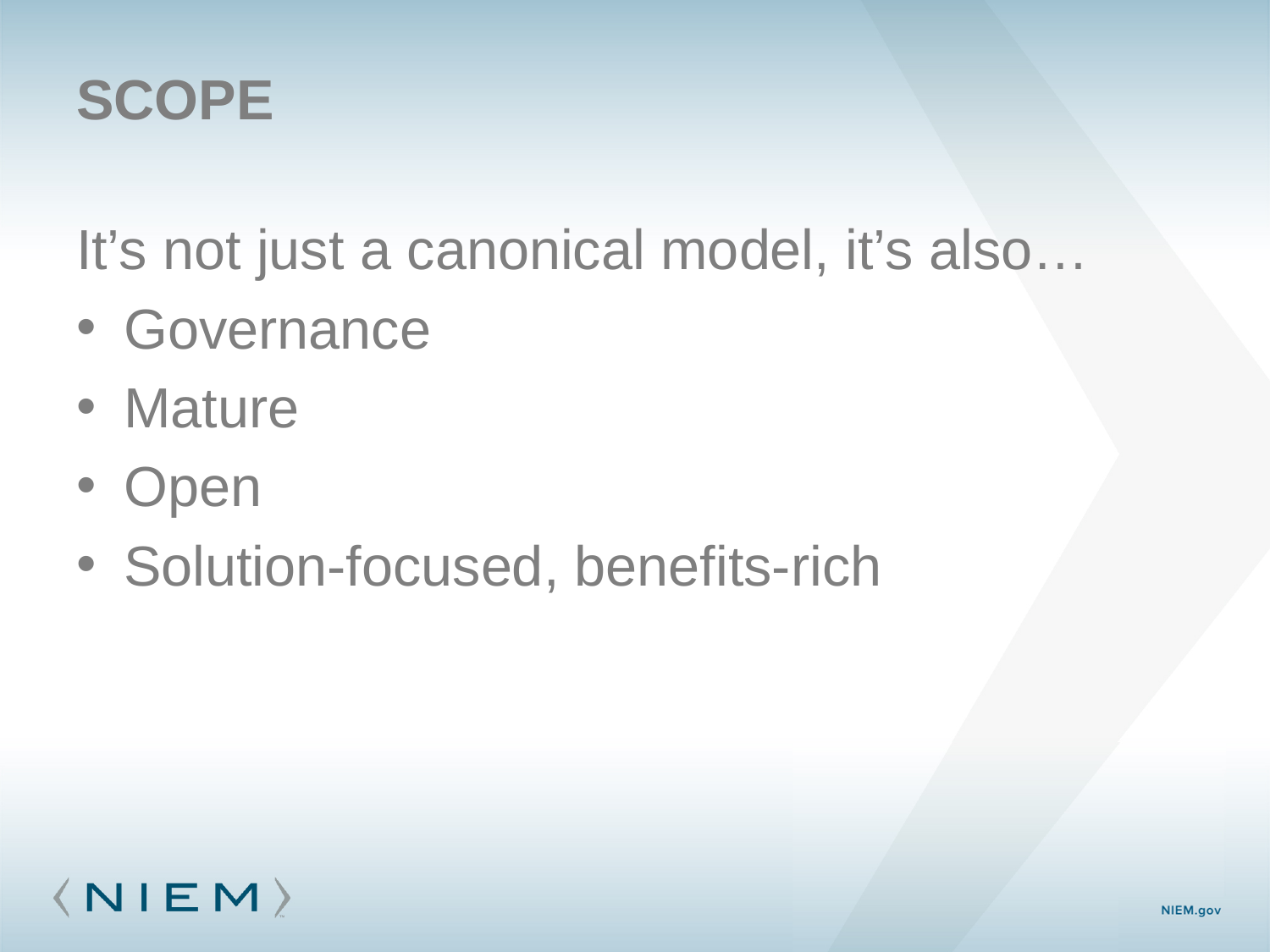

# scope
It’s not just a canonical model, it’s also…
Governance
Mature
Open
Solution-focused, benefits-rich